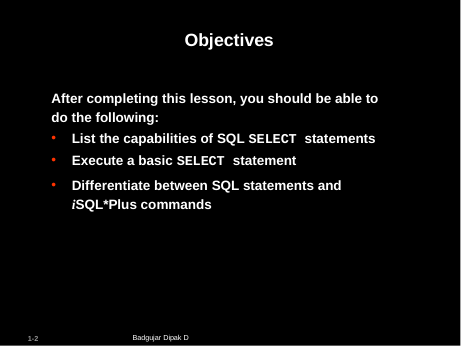

# Objectives
After completing this lesson, you should be able to  do the following:
List the capabilities of SQL SELECT statements
Execute a basic SELECT statement
Differentiate between SQL statements and
iSQL*Plus commands
Badgujar Dipak D
1-2